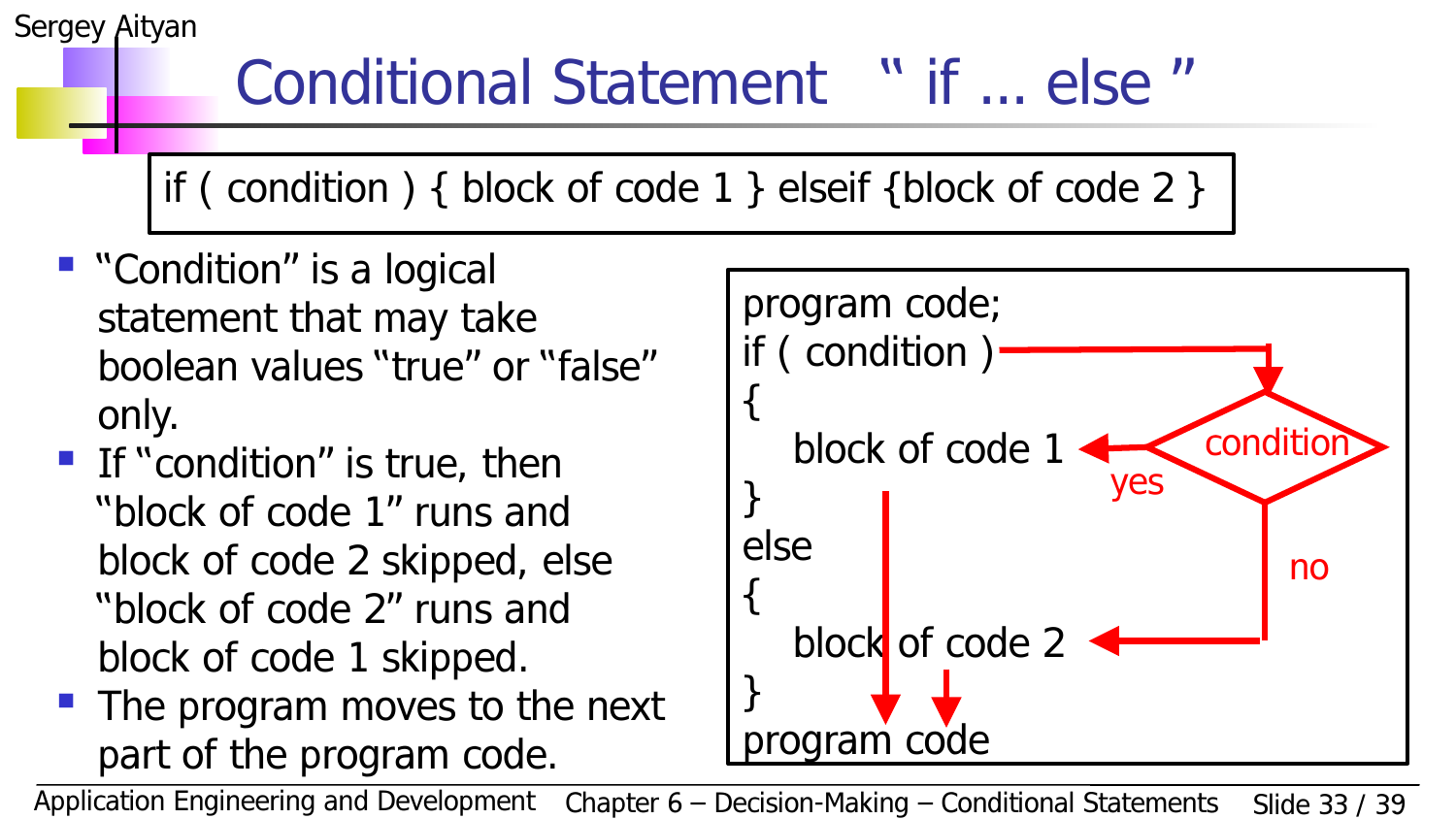

# Conditional Statement   “ if … else ”
if ( condition ) { block of code 1 } elseif {block of code 2 }

“Condition” is a logical statement that may take boolean values “true” or “false” only.
If “condition” is true, then “block of code 1” runs and block of code 2 skipped, else “block of code 2” runs and block of code 1 skipped.
The program moves to the next part of the program code.

program code;
if ( condition )
{
    block of code 1
}
else
{
    block of code 2
}
program code

condition
yes
no